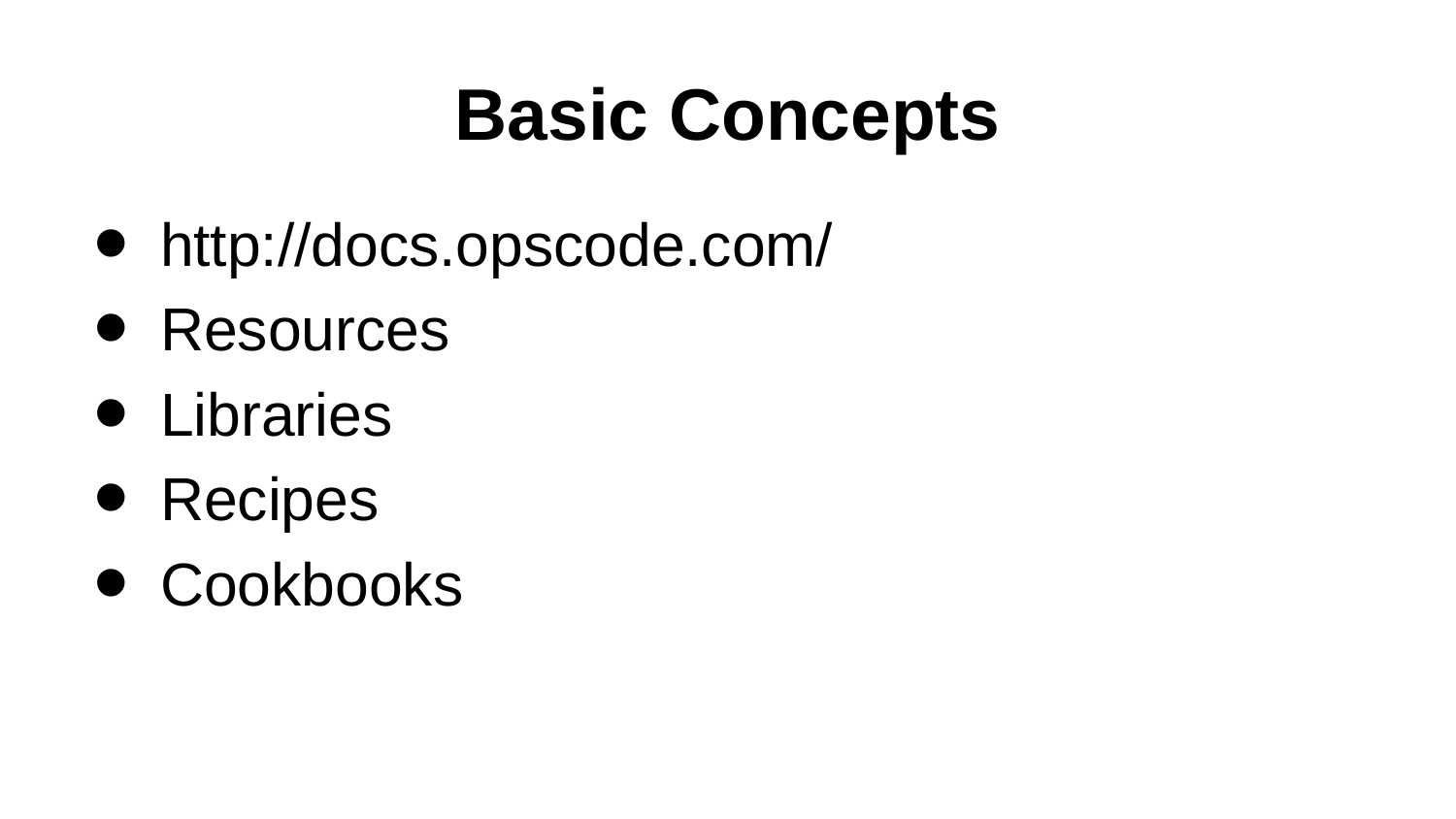

# Basic Concepts
http://docs.opscode.com/
Resources
Libraries
Recipes
Cookbooks